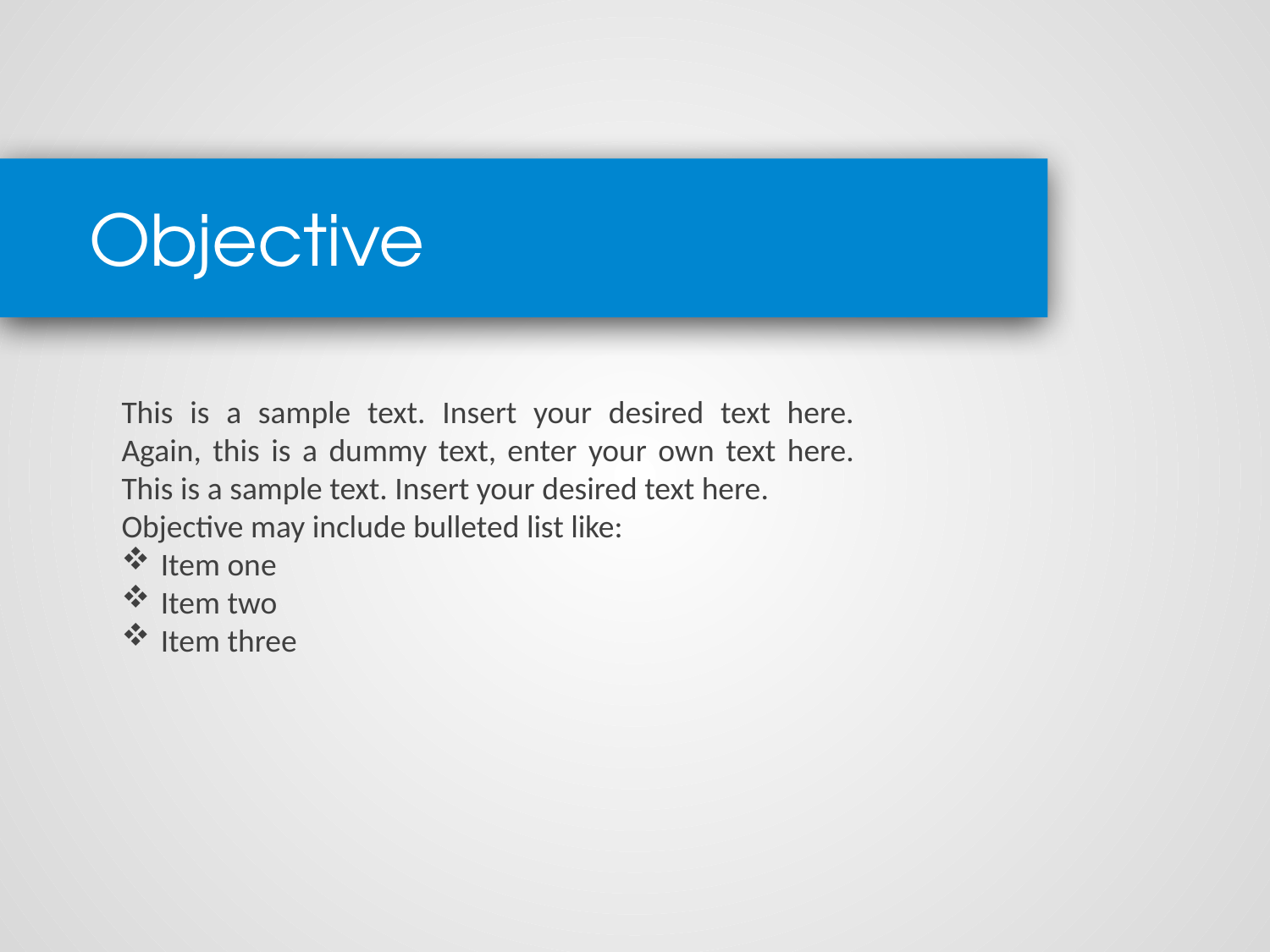

Objective
This is a sample text. Insert your desired text here. Again, this is a dummy text, enter your own text here. This is a sample text. Insert your desired text here.
Objective may include bulleted list like:
Item one
Item two
Item three